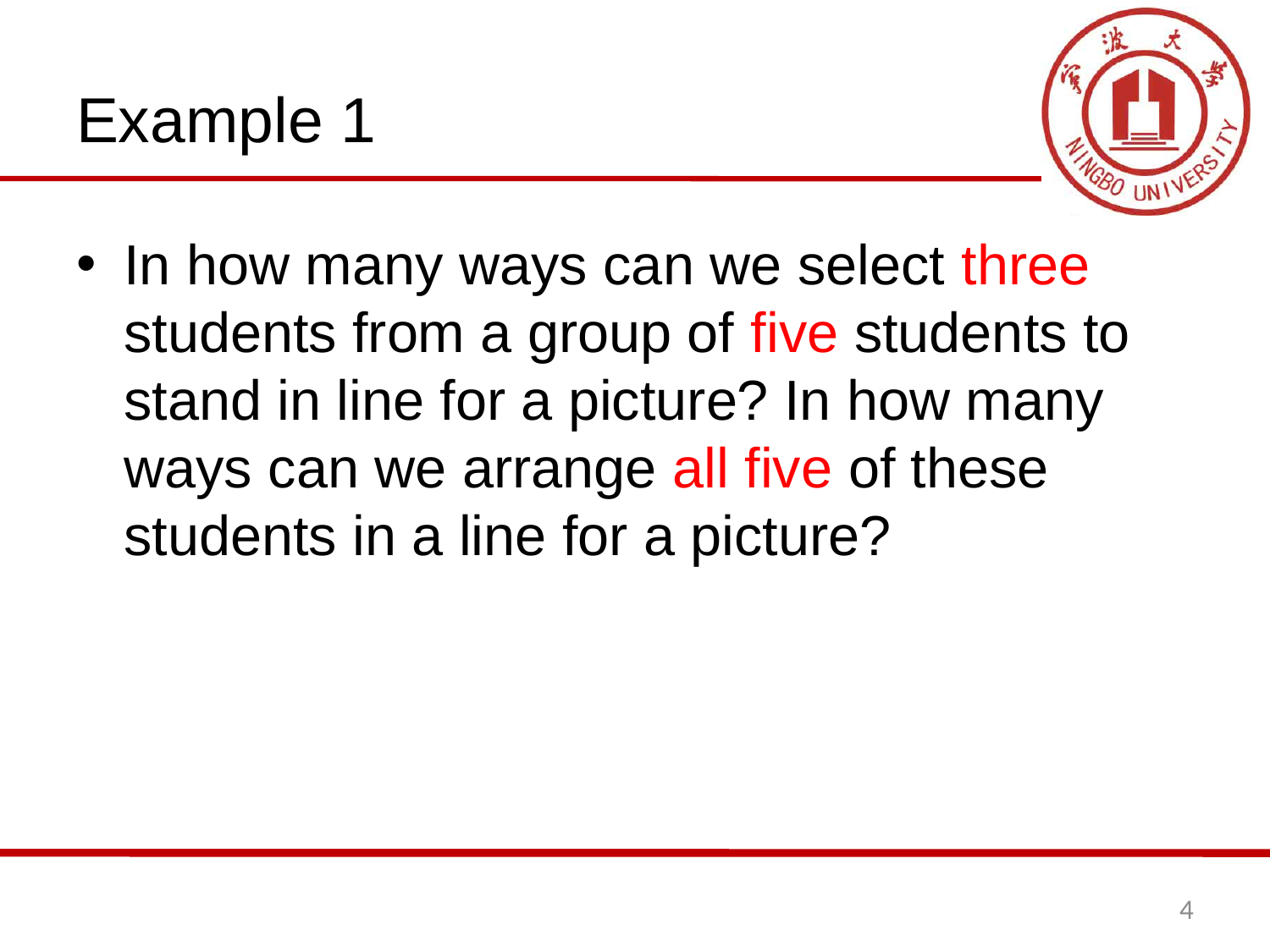

# Example 1
In how many ways can we select three students from a group of five students to stand in line for a picture? In how many ways can we arrange all five of these students in a line for a picture?
4